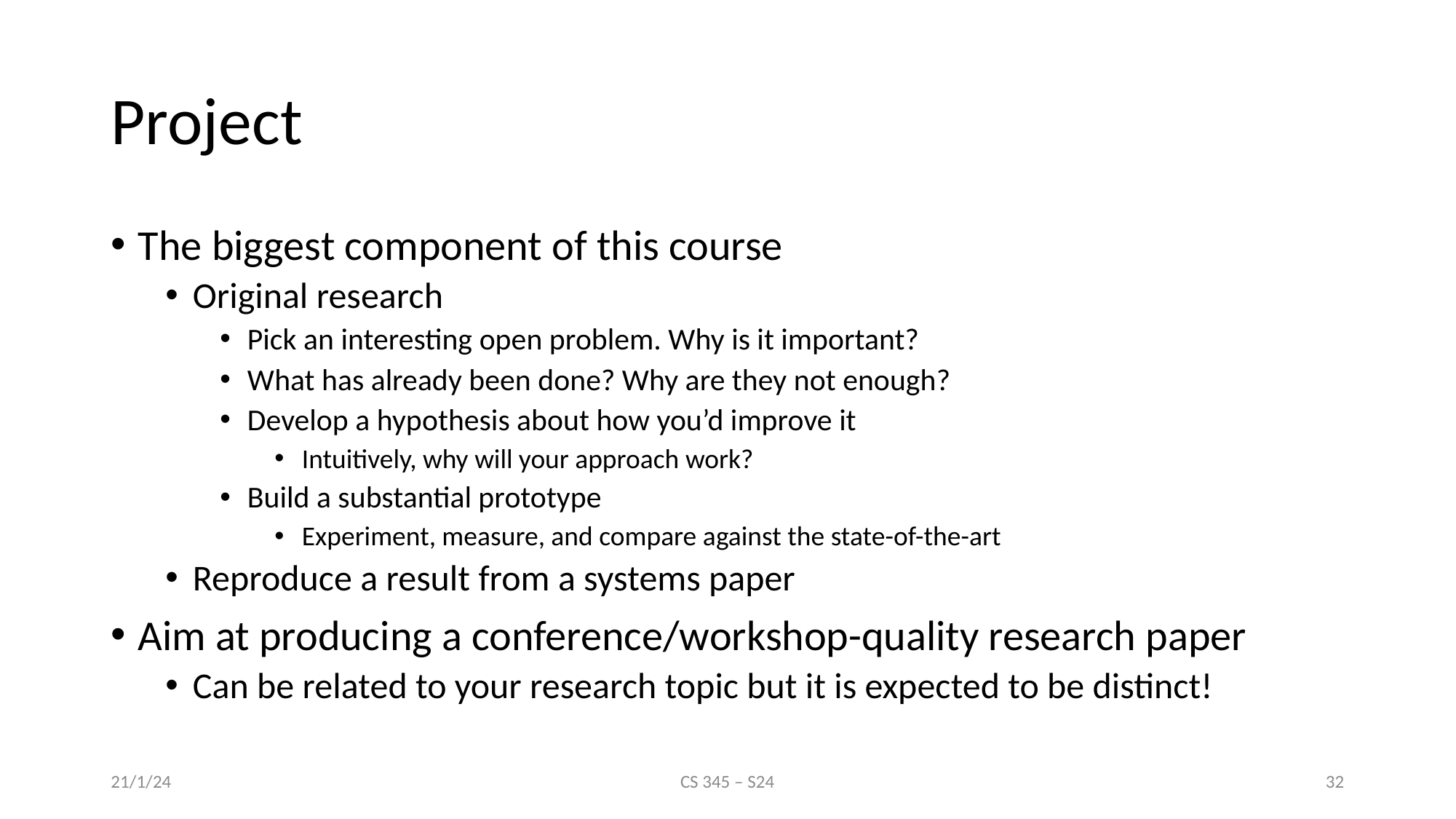

# Project
The biggest component of this course
Original research
Pick an interesting open problem. Why is it important?
What has already been done? Why are they not enough?
Develop a hypothesis about how you’d improve it
Intuitively, why will your approach work?
Build a substantial prototype
Experiment, measure, and compare against the state-of-the-art
Reproduce a result from a systems paper
Aim at producing a conference/workshop-quality research paper
Can be related to your research topic but it is expected to be distinct!
21/1/24
CS 345 – S24
32